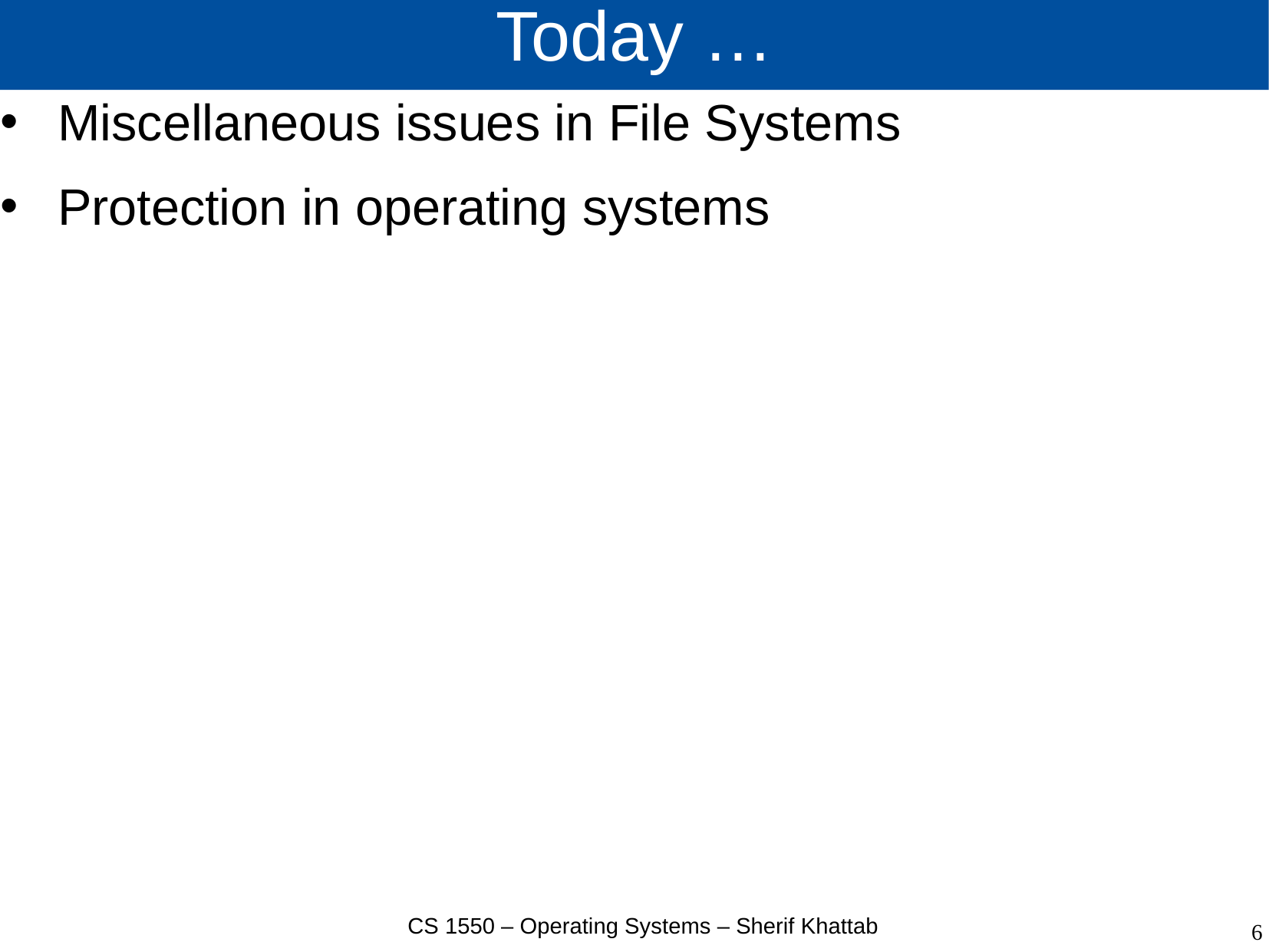

# Today …
Miscellaneous issues in File Systems
Protection in operating systems
CS 1550 – Operating Systems – Sherif Khattab
6